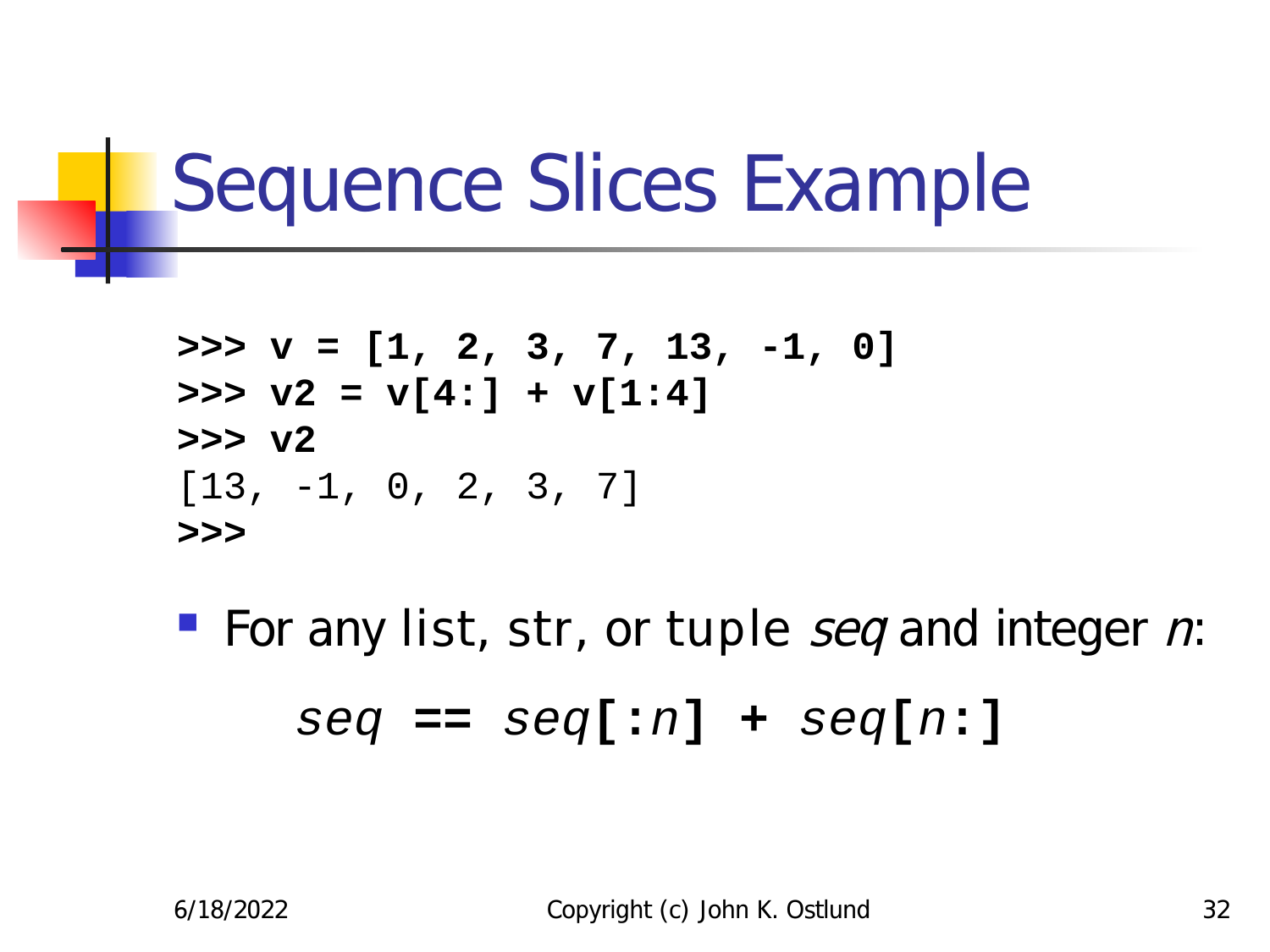

# Sequence Slices Example

>>> v = [1, 2, 3, 7, 13, -1, 0]
>>> v2 = v[4:] + v[1:4]
>>> v2
[13, -1, 0, 2, 3, 7]
>>>

For any list, str, or tuple seq and integer n:

    seq == seq[:n] + seq[n:]

6/18/2022
Copyright (c) John K. Ostlund
32